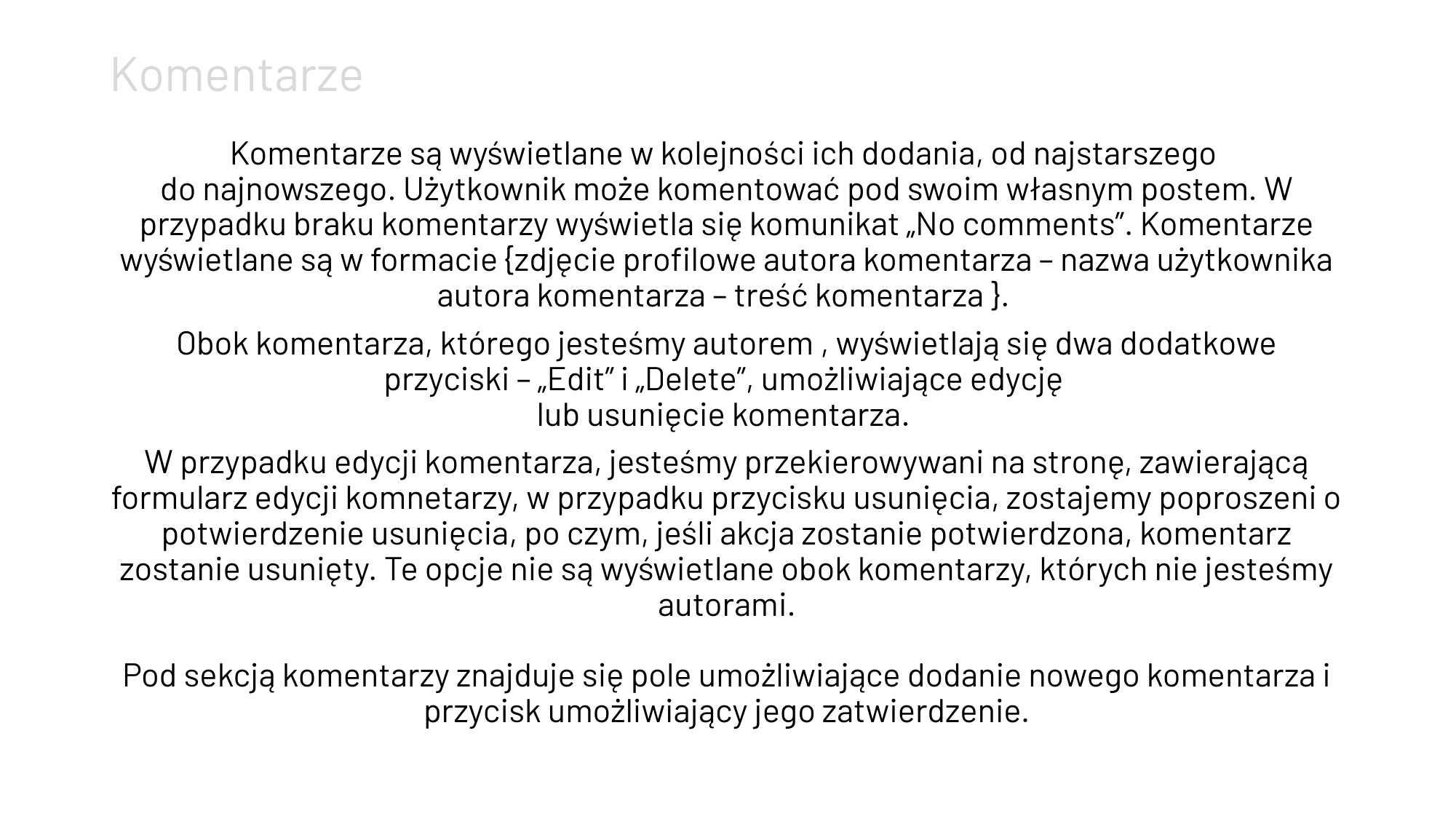

Komentarze
Komentarze są wyświetlane w kolejności ich dodania, od najstarszego
do najnowszego. Użytkownik może komentować pod swoim własnym postem. W przypadku braku komentarzy wyświetla się komunikat „No comments”. Komentarze wyświetlane są w formacie {zdjęcie profilowe autora komentarza – nazwa użytkownika autora komentarza – treść komentarza }.
Obok komentarza, którego jesteśmy autorem , wyświetlają się dwa dodatkowe przyciski – „Edit” i „Delete”, umożliwiające edycję
lub usunięcie komentarza.
W przypadku edycji komentarza, jesteśmy przekierowywani na stronę, zawierającą formularz edycji komnetarzy, w przypadku przycisku usunięcia, zostajemy poproszeni o potwierdzenie usunięcia, po czym, jeśli akcja zostanie potwierdzona, komentarz zostanie usunięty. Te opcje nie są wyświetlane obok komentarzy, których nie jesteśmy autorami.
Pod sekcją komentarzy znajduje się pole umożliwiające dodanie nowego komentarza i przycisk umożliwiający jego zatwierdzenie.